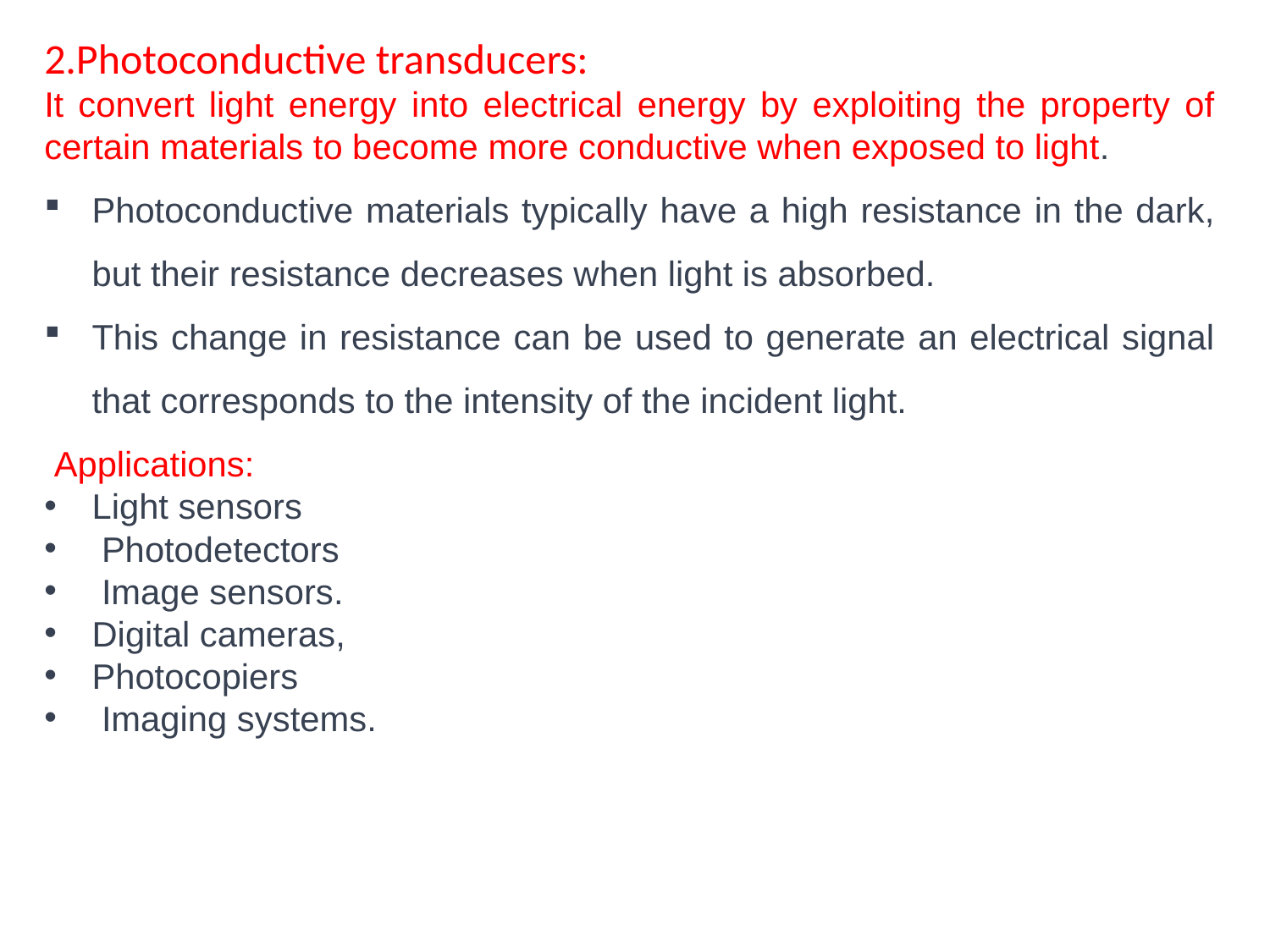

2.Photoconductive transducers:
It convert light energy into electrical energy by exploiting the property of certain materials to become more conductive when exposed to light.
Photoconductive materials typically have a high resistance in the dark, but their resistance decreases when light is absorbed.
This change in resistance can be used to generate an electrical signal that corresponds to the intensity of the incident light.
 Applications:
Light sensors
 Photodetectors
 Image sensors.
Digital cameras,
Photocopiers
 Imaging systems.